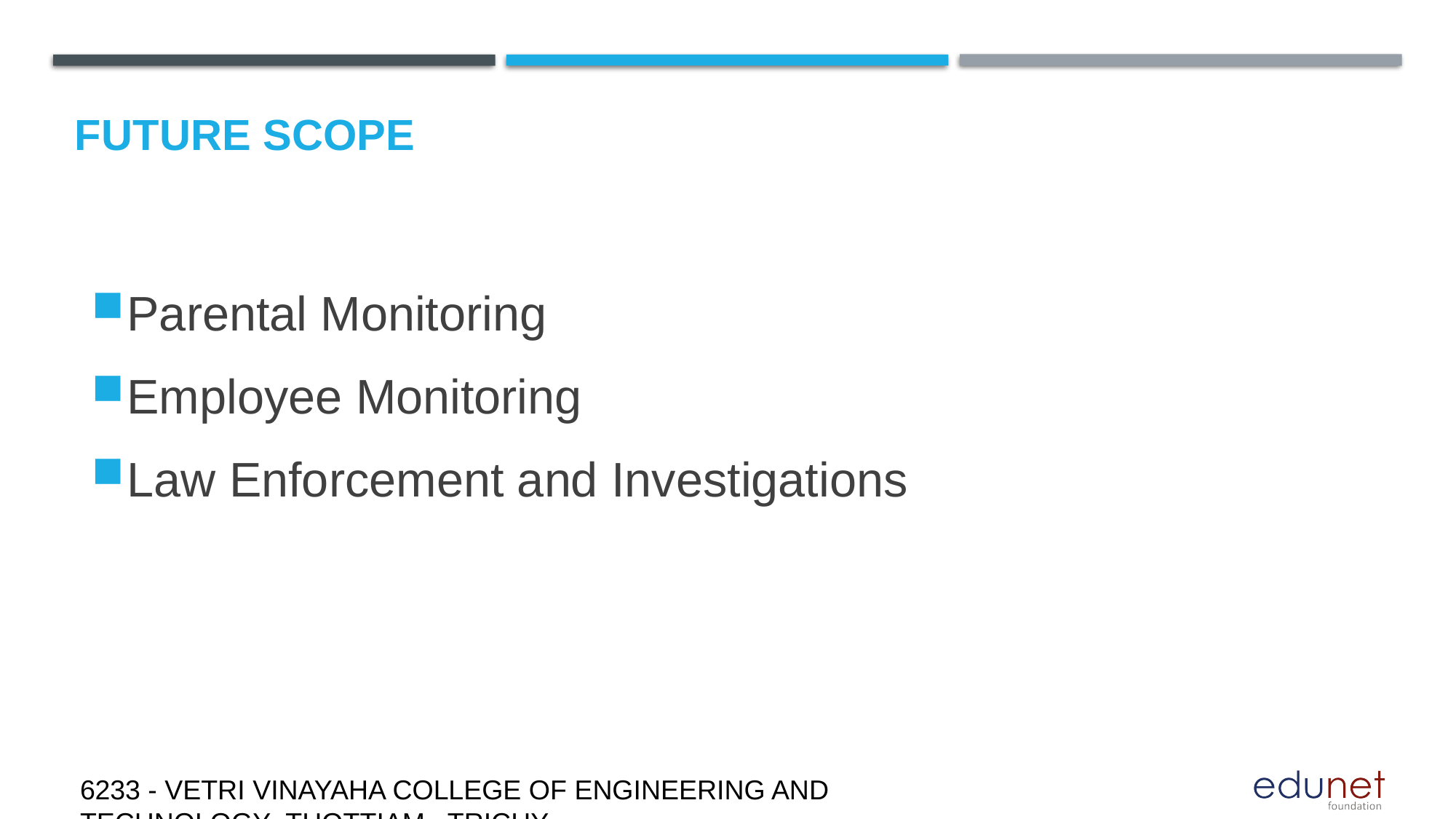

Future scope

Parental Monitoring
Employee Monitoring
Law Enforcement and Investigations

6233 - VETRI VINAYAHA COLLEGE OF ENGINEERING AND TECHNOLOGY ,THOTTIAM , TRICHY